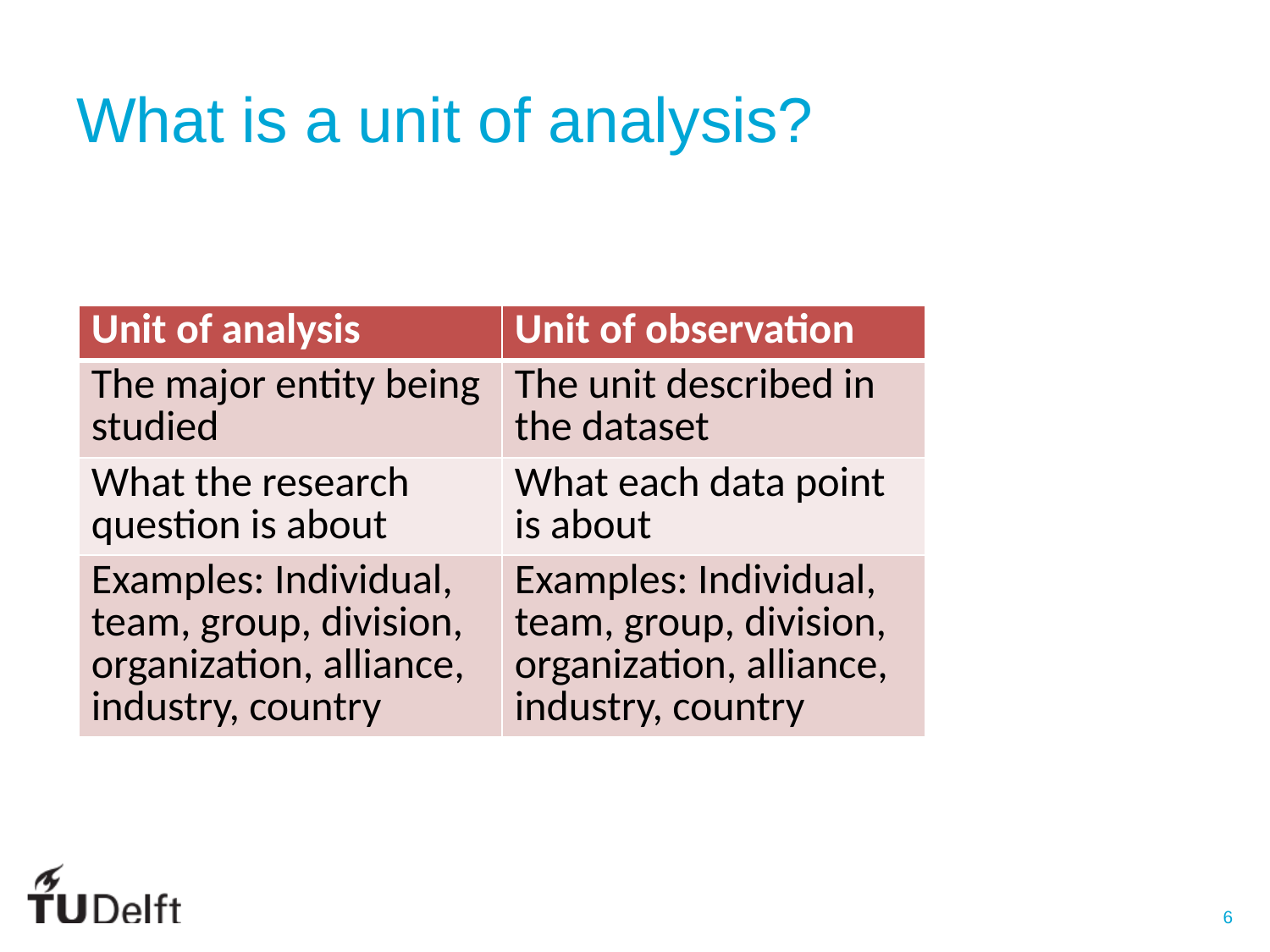

# What is a unit of analysis?

| Unit of analysis | Unit of observation |
| --- | --- |
| The major entity being studied | The unit described in the dataset |
| What the research question is about | What each data point is about |
| Examples: Individual, team, group, division, organization, alliance, industry, country | Examples: Individual, team, group, division, organization, alliance, industry, country |